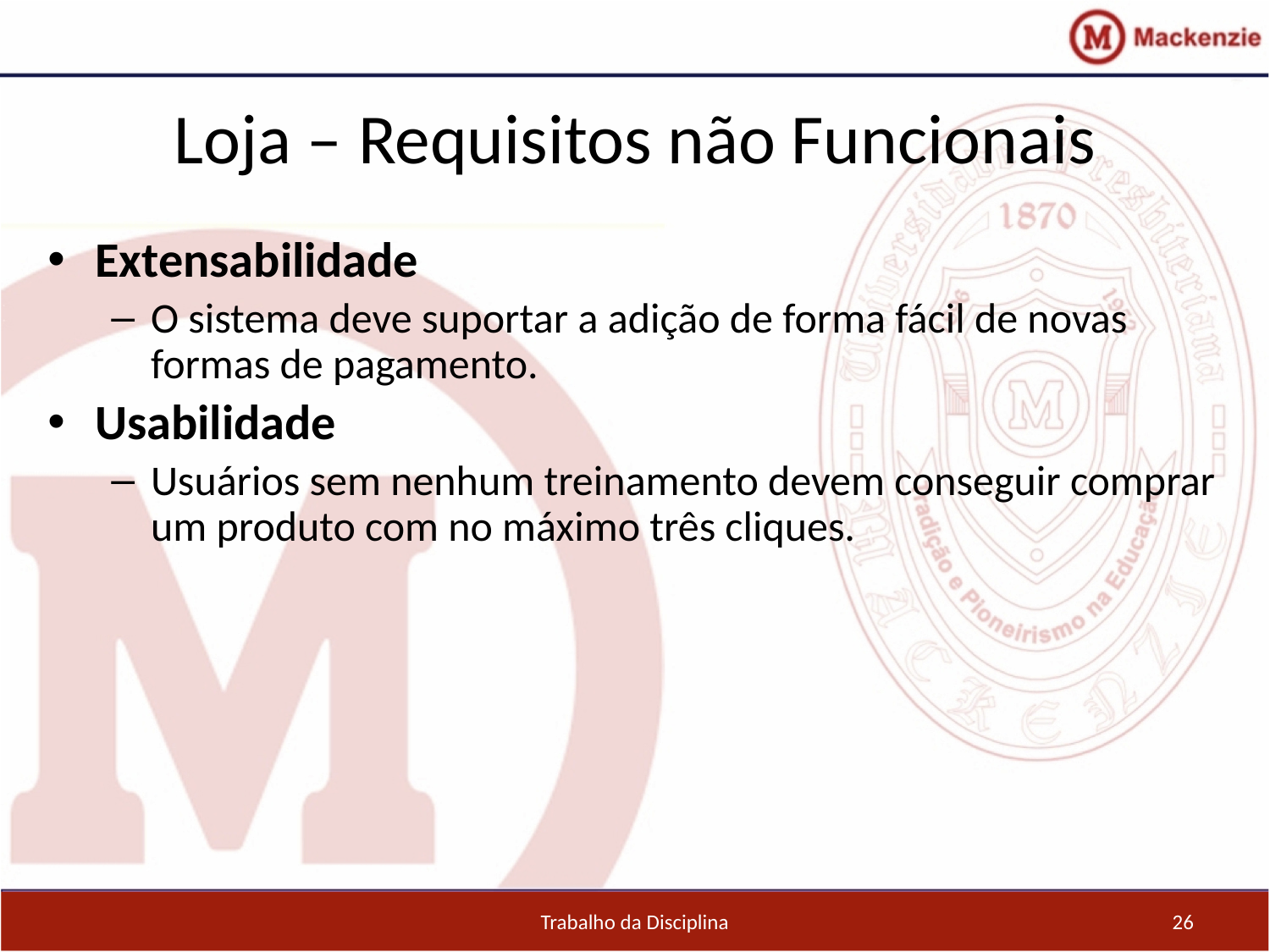

Loja – Requisitos não Funcionais
Extensabilidade
O sistema deve suportar a adição de forma fácil de novas formas de pagamento.
Usabilidade
Usuários sem nenhum treinamento devem conseguir comprar um produto com no máximo três cliques.

Trabalho da Disciplina
26